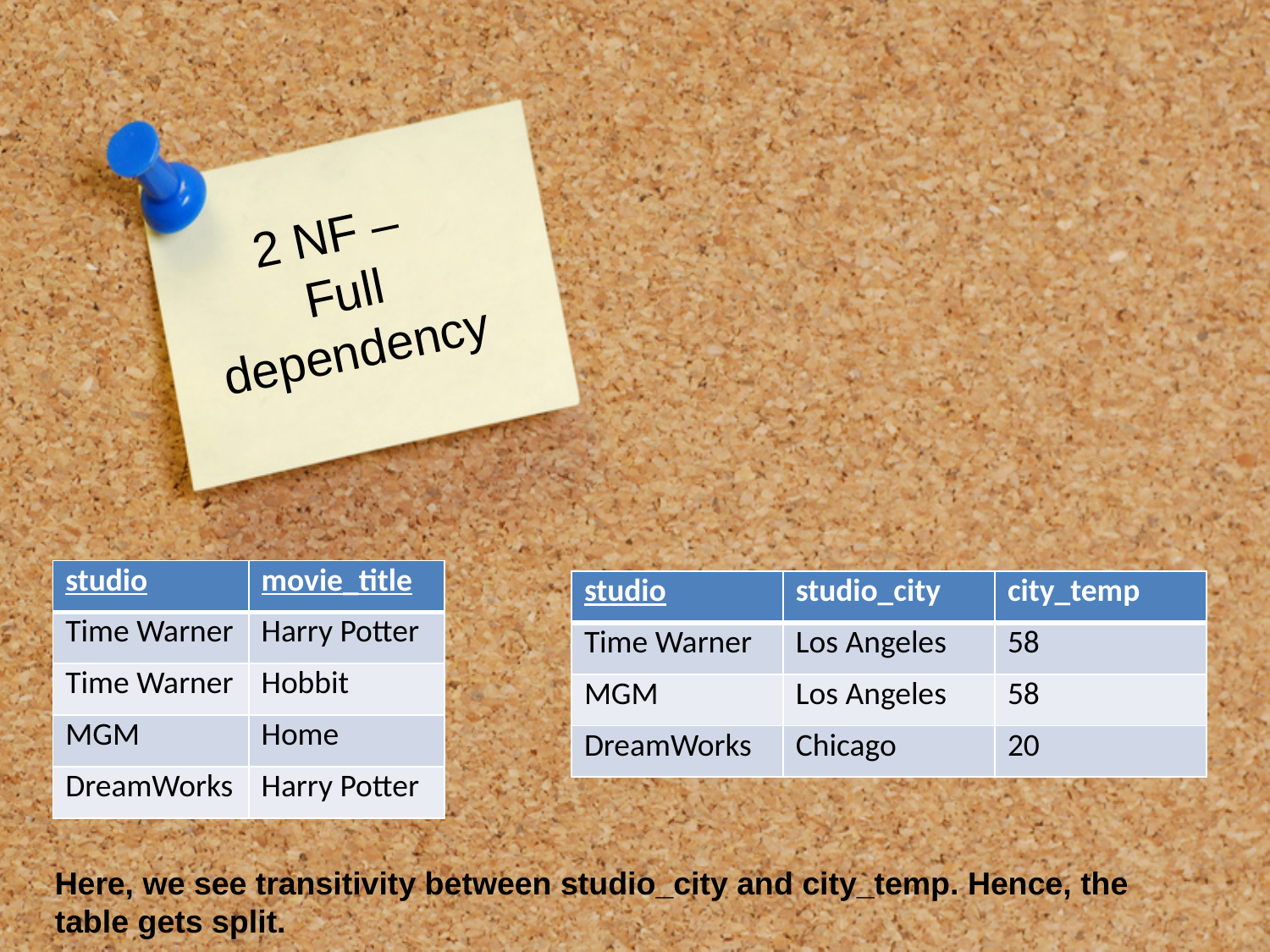

# 2 NF – Full dependency
| studio | movie\_title |
| --- | --- |
| Time Warner | Harry Potter |
| Time Warner | Hobbit |
| MGM | Home |
| DreamWorks | Harry Potter |
| studio | studio\_city | city\_temp |
| --- | --- | --- |
| Time Warner | Los Angeles | 58 |
| MGM | Los Angeles | 58 |
| DreamWorks | Chicago | 20 |
Here, we see transitivity between studio_city and city_temp. Hence, the table gets split.